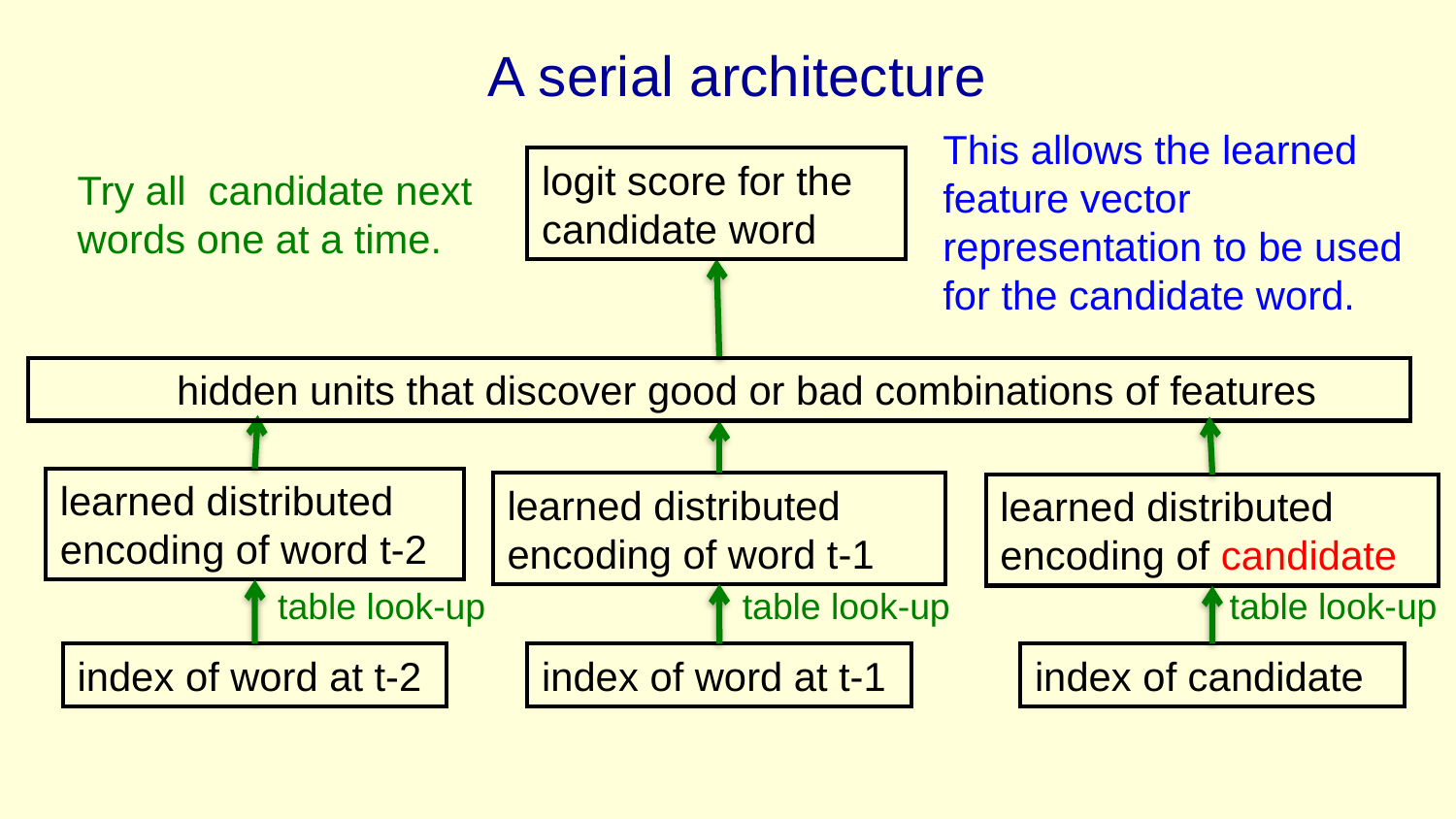

# A serial architecture
This allows the learned feature vector representation to be used for the candidate word.
logit score for the candidate word
Try all  candidate next words one at a time.
            hidden units that discover good or bad combinations of features
learned distributed encoding of word t-2
learned distributed encoding of word t-1
learned distributed encoding of candidate
table look-up
table look-up
table look-up
index of word at t-2
index of word at t-1
index of candidate